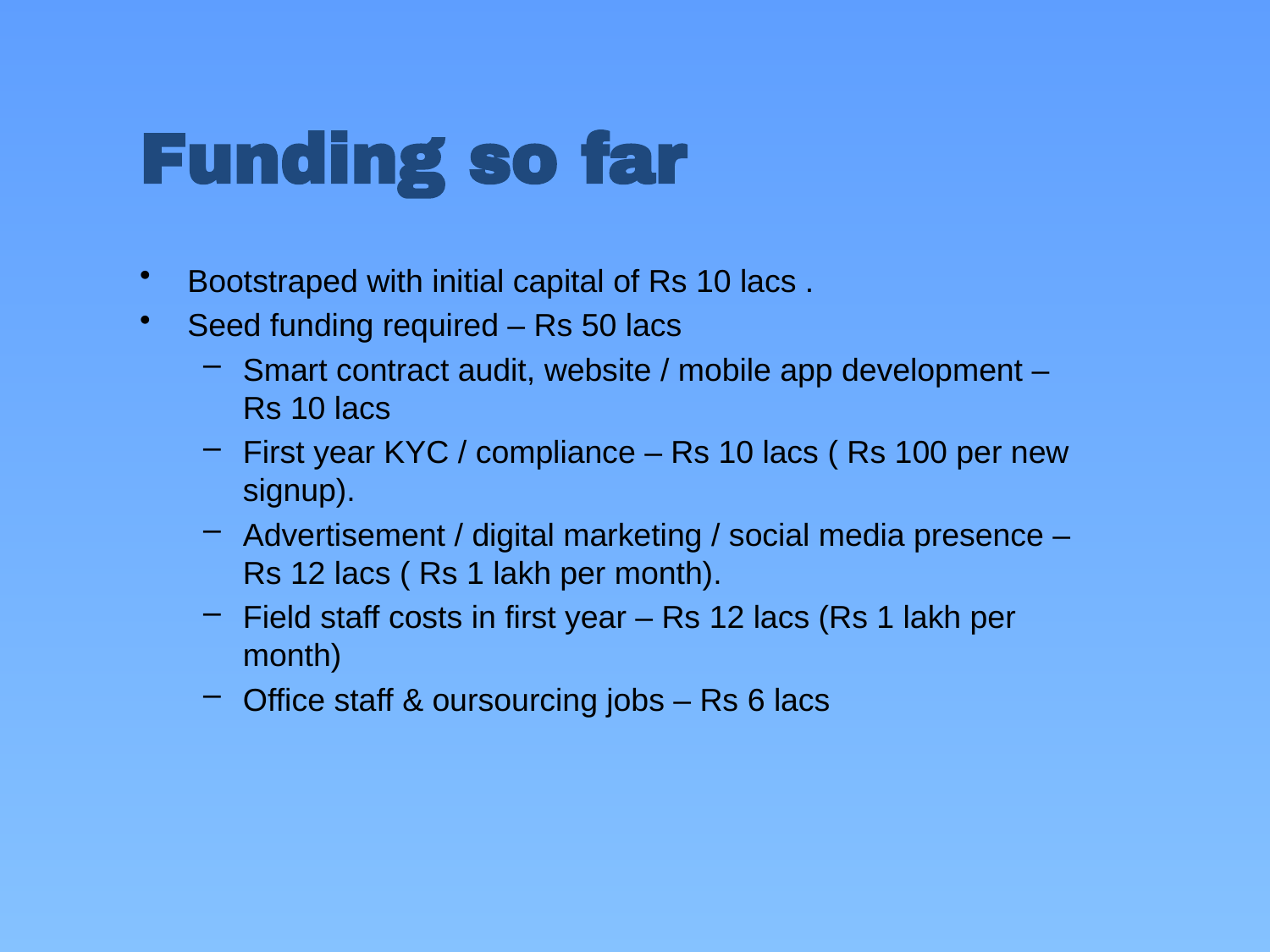

# Funding so far
Bootstraped with initial capital of Rs 10 lacs .
Seed funding required – Rs 50 lacs
Smart contract audit, website / mobile app development – Rs 10 lacs
First year KYC / compliance – Rs 10 lacs ( Rs 100 per new signup).
Advertisement / digital marketing / social media presence – Rs 12 lacs ( Rs 1 lakh per month).
Field staff costs in first year – Rs 12 lacs (Rs 1 lakh per month)
Office staff & oursourcing jobs – Rs 6 lacs